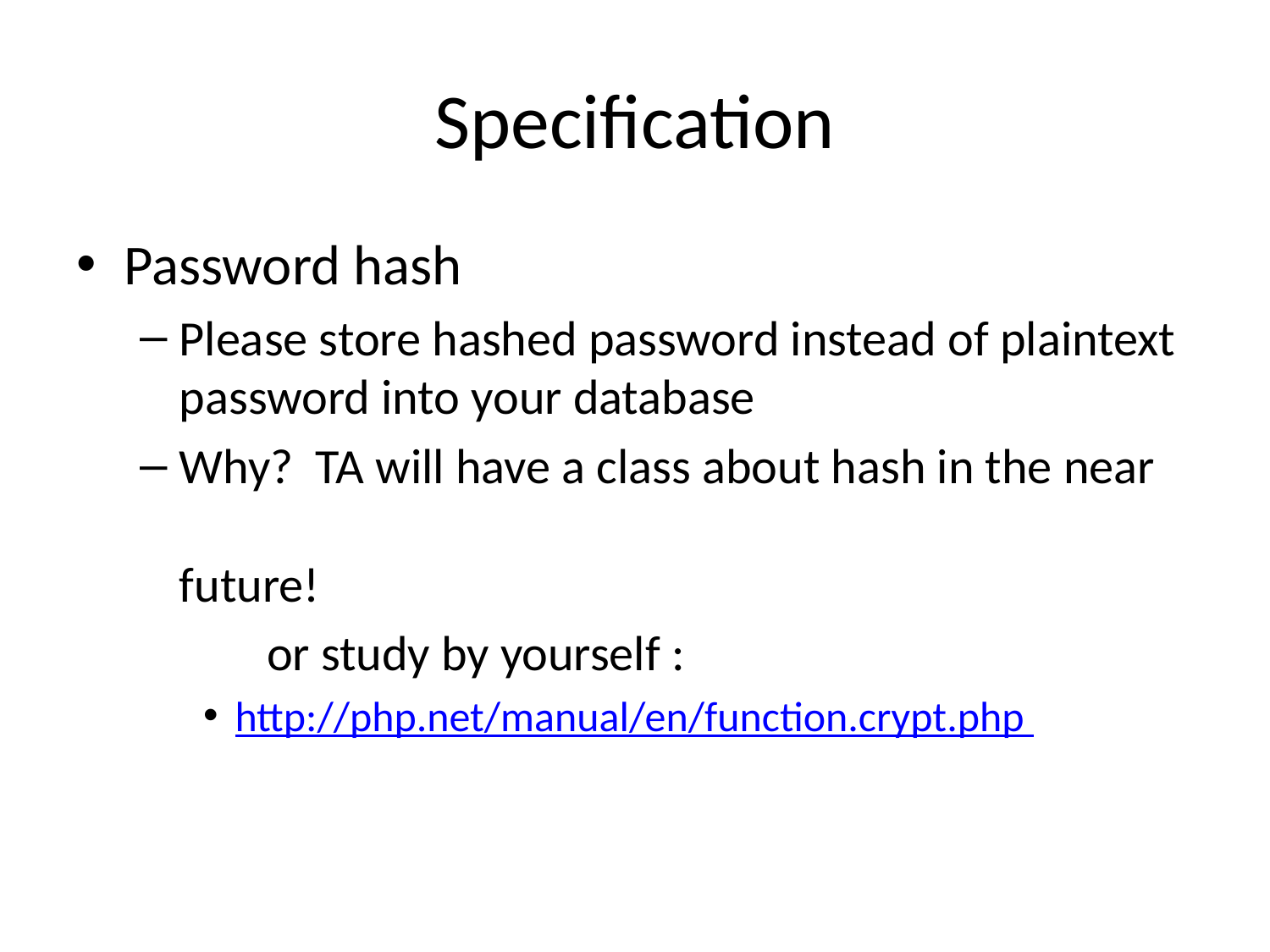

# Specification
Password hash
Please store hashed password instead of plaintext password into your database
Why?  TA will have a class about hash in the near					                          future!
	or study by yourself :
http://php.net/manual/en/function.crypt.php